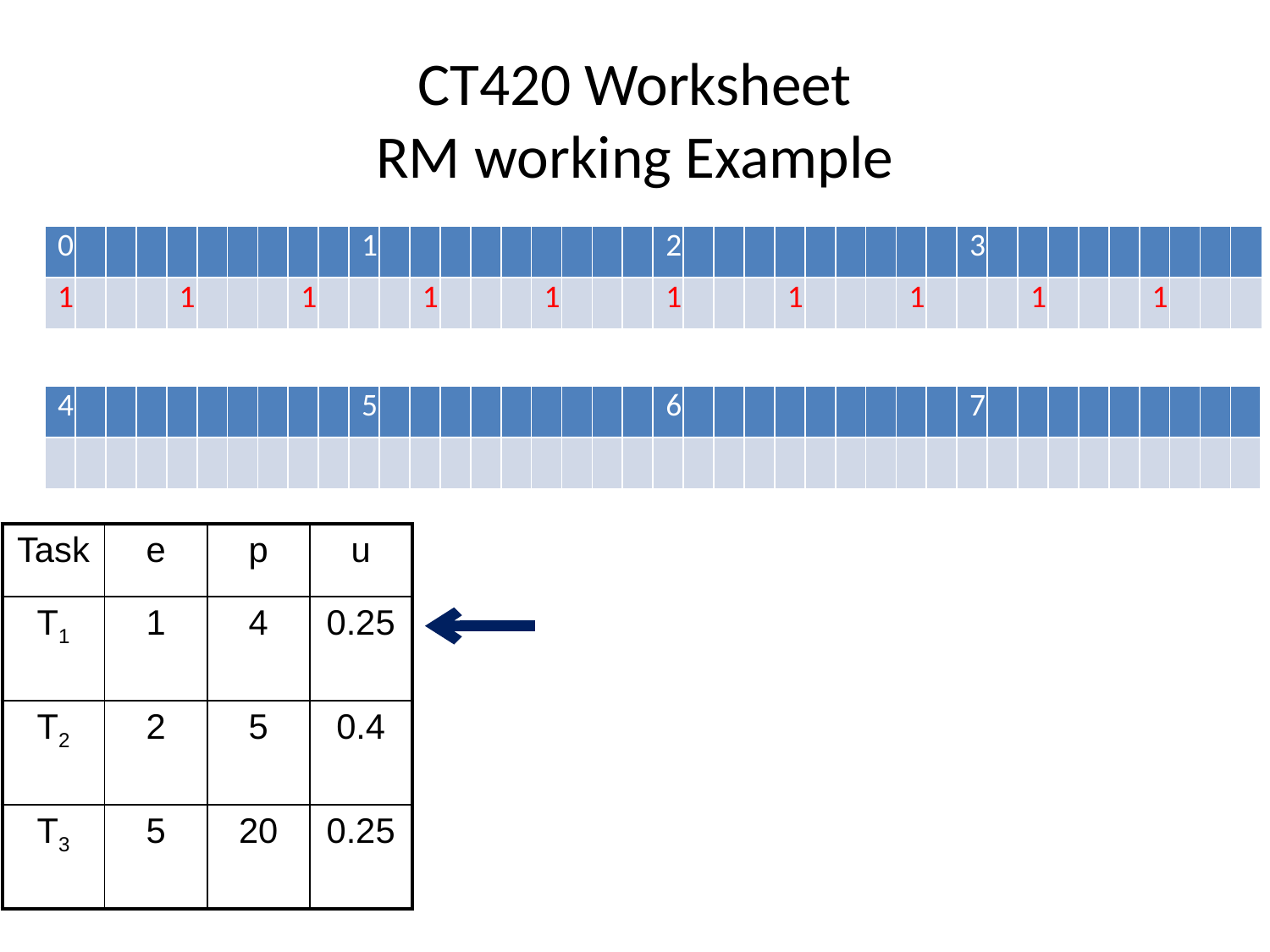

# CT420 Worksheet RM working Example
| 0 |  |  |  |  |  |  |  |  |  | 1 |  |  |  |  |  |  |  |  |  | 2 |  |  |  |  |  |  |  |  |  | 3 |  |  |  |  |  |  |  |  |  |
| --- | --- | --- | --- | --- | --- | --- | --- | --- | --- | --- | --- | --- | --- | --- | --- | --- | --- | --- | --- | --- | --- | --- | --- | --- | --- | --- | --- | --- | --- | --- | --- | --- | --- | --- | --- | --- | --- | --- | --- |
| 1 |  |  |  | 1 |  |  |  | 1 |  |  |  | 1 |  |  |  | 1 |  |  |  | 1 |  |  |  | 1 |  |  |  | 1 |  |  |  | 1 |  |  |  | 1 |  |  |  |
| 4 |  |  |  |  |  |  |  |  |  | 5 |  |  |  |  |  |  |  |  |  | 6 |  |  |  |  |  |  |  |  |  | 7 |  |  |  |  |  |  |  |  |  |
| --- | --- | --- | --- | --- | --- | --- | --- | --- | --- | --- | --- | --- | --- | --- | --- | --- | --- | --- | --- | --- | --- | --- | --- | --- | --- | --- | --- | --- | --- | --- | --- | --- | --- | --- | --- | --- | --- | --- | --- |
|  |  |  |  |  |  |  |  |  |  |  |  |  |  |  |  |  |  |  |  |  |  |  |  |  |  |  |  |  |  |  |  |  |  |  |  |  |  |  |  |
| Task | e | p | u |
| --- | --- | --- | --- |
| T1 | 1 | 4 | 0.25 |
| T2 | 2 | 5 | 0.4 |
| T3 | 5 | 20 | 0.25 |